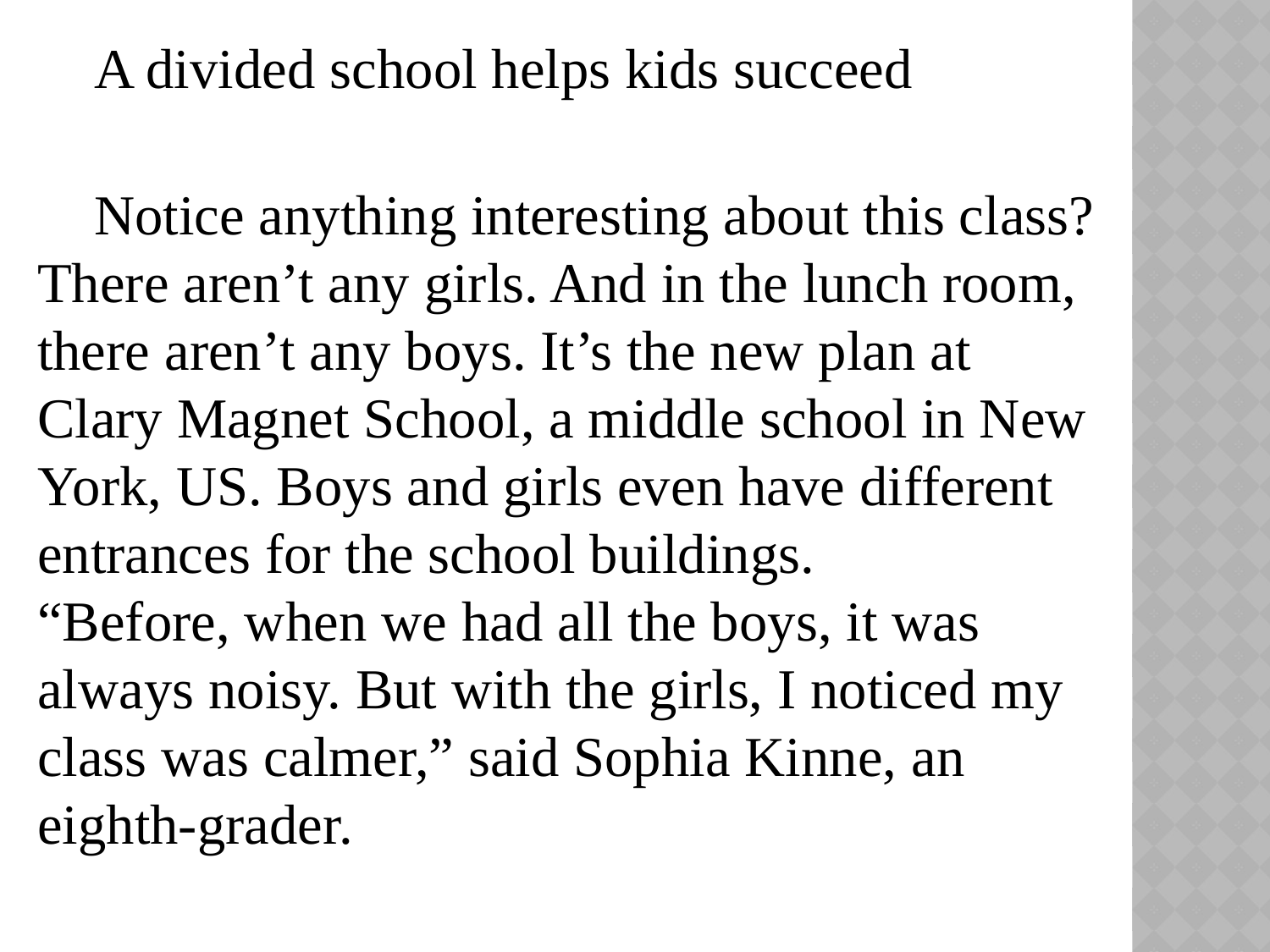

A divided school helps kids succeed
    Notice anything interesting about this class? There aren’t any girls. And in the lunch room, there aren’t any boys. It’s the new plan at Clary Magnet School, a middle school in New York, US. Boys and girls even have different entrances for the school buildings.
“Before, when we had all the boys, it was always noisy. But with the girls, I noticed my class was calmer,” said Sophia Kinne, an eighth-grader.